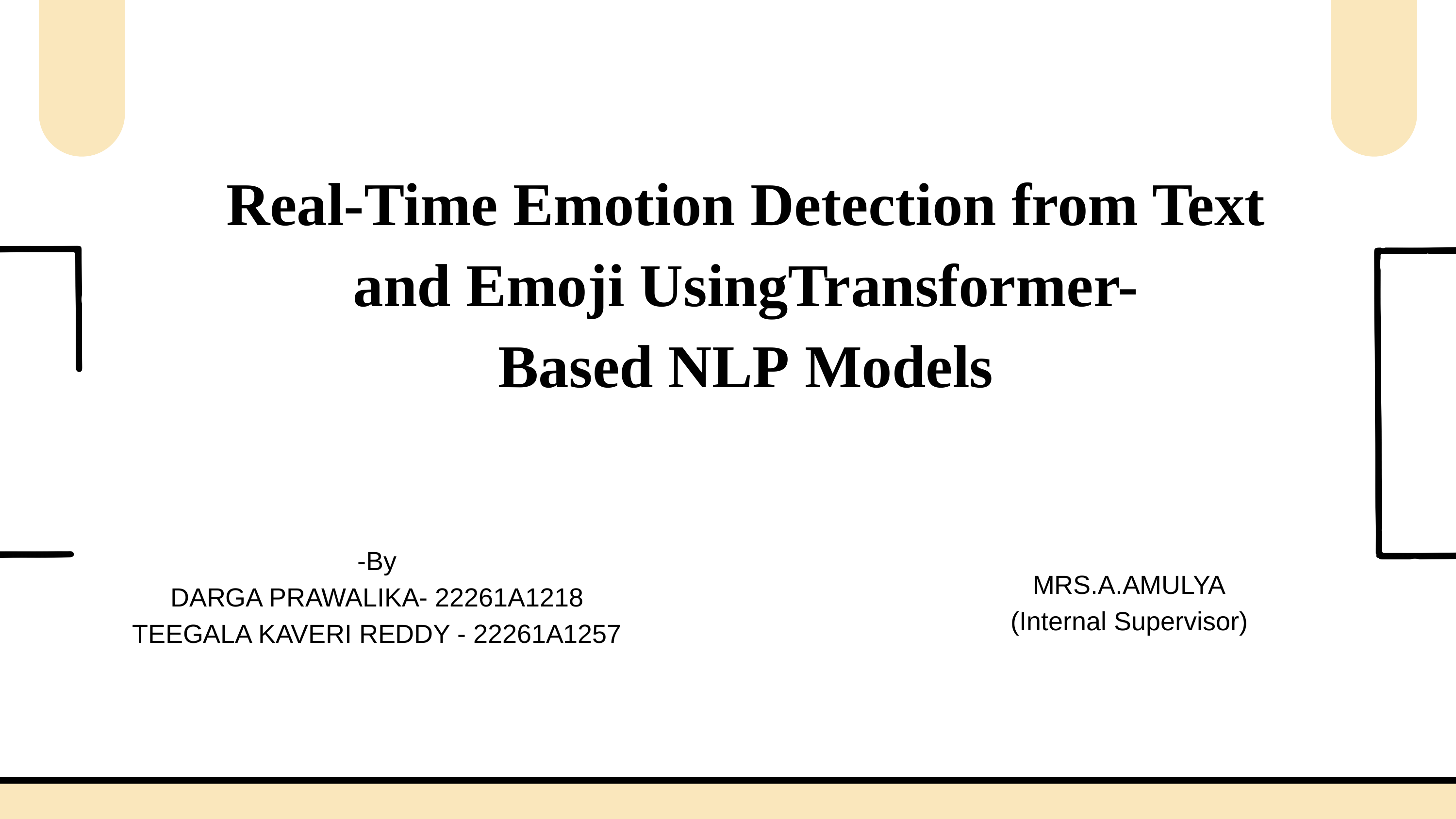

Real-Time Emotion Detection from Text and Emoji UsingTransformer-Based NLP Models

-By
DARGA PRAWALIKA- 22261A1218
TEEGALA KAVERI REDDY - 22261A1257
MRS.A.AMULYA
(Internal Supervisor)